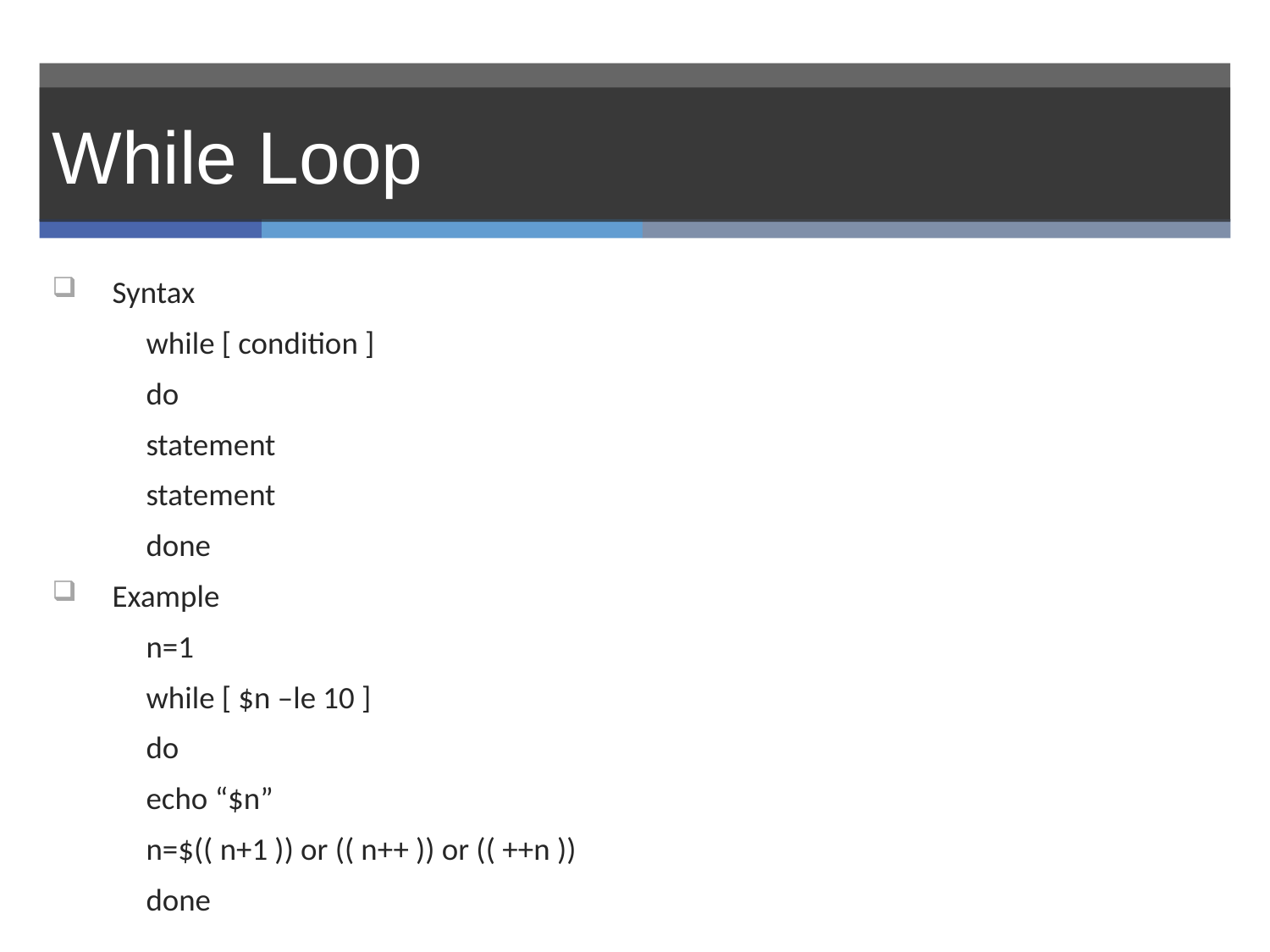

# While Loop
Syntax
	while [ condition ]
	do
		statement
		statement
	done
Example
	n=1
	while [ $n –le 10 ]
	do
		echo “$n”
		n=$(( n+1 )) or (( n++ )) or (( ++n ))
	done